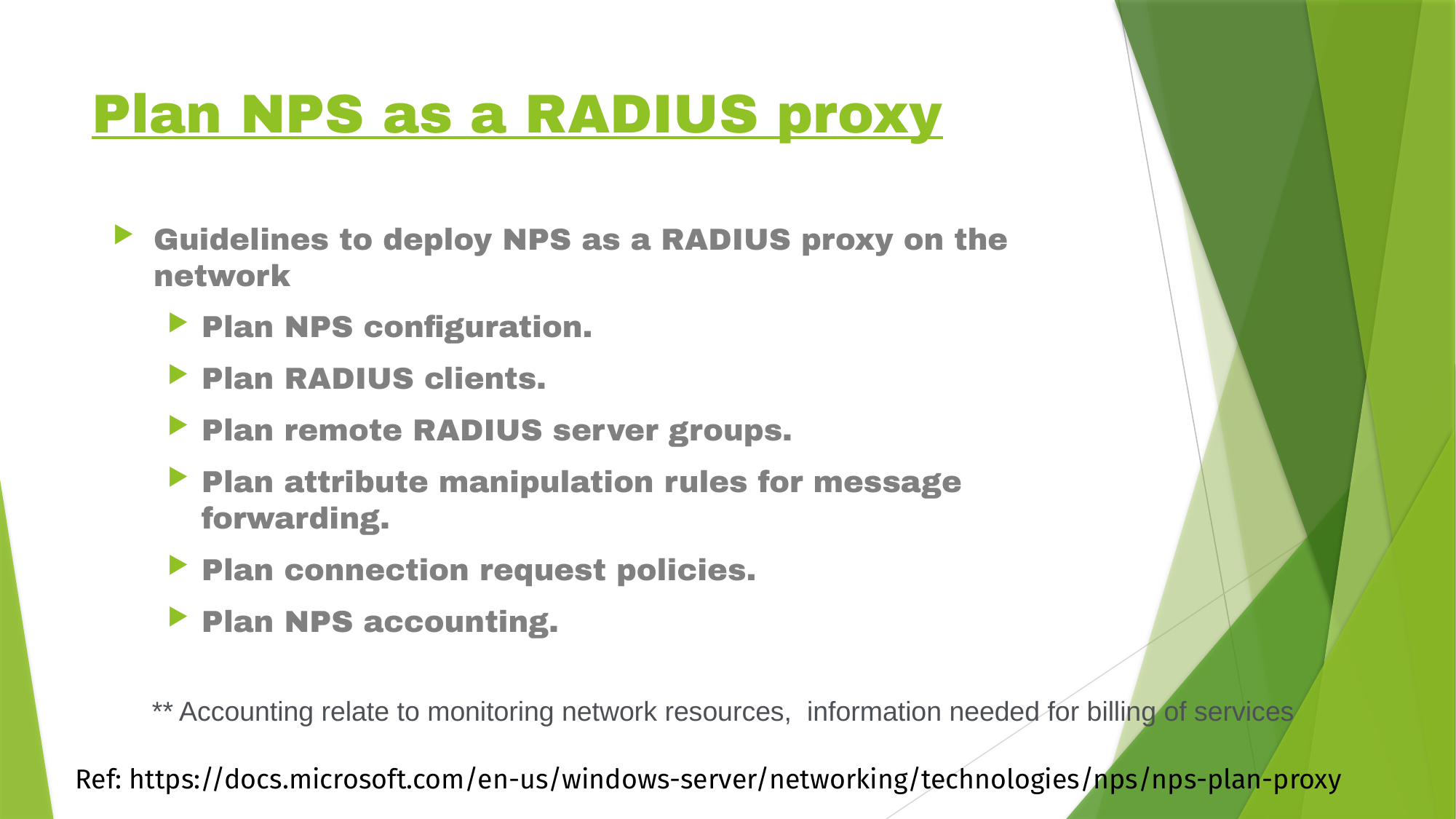

# Plan NPS as a RADIUS proxy
Guidelines to deploy NPS as a RADIUS proxy on the network
Plan NPS configuration.
Plan RADIUS clients.
Plan remote RADIUS server groups.
Plan attribute manipulation rules for message forwarding.
Plan connection request policies.
Plan NPS accounting.
** Accounting relate to monitoring network resources,  information needed for billing of services

Ref: https://docs.microsoft.com/en-us/windows-server/networking/technologies/nps/nps-plan-proxy